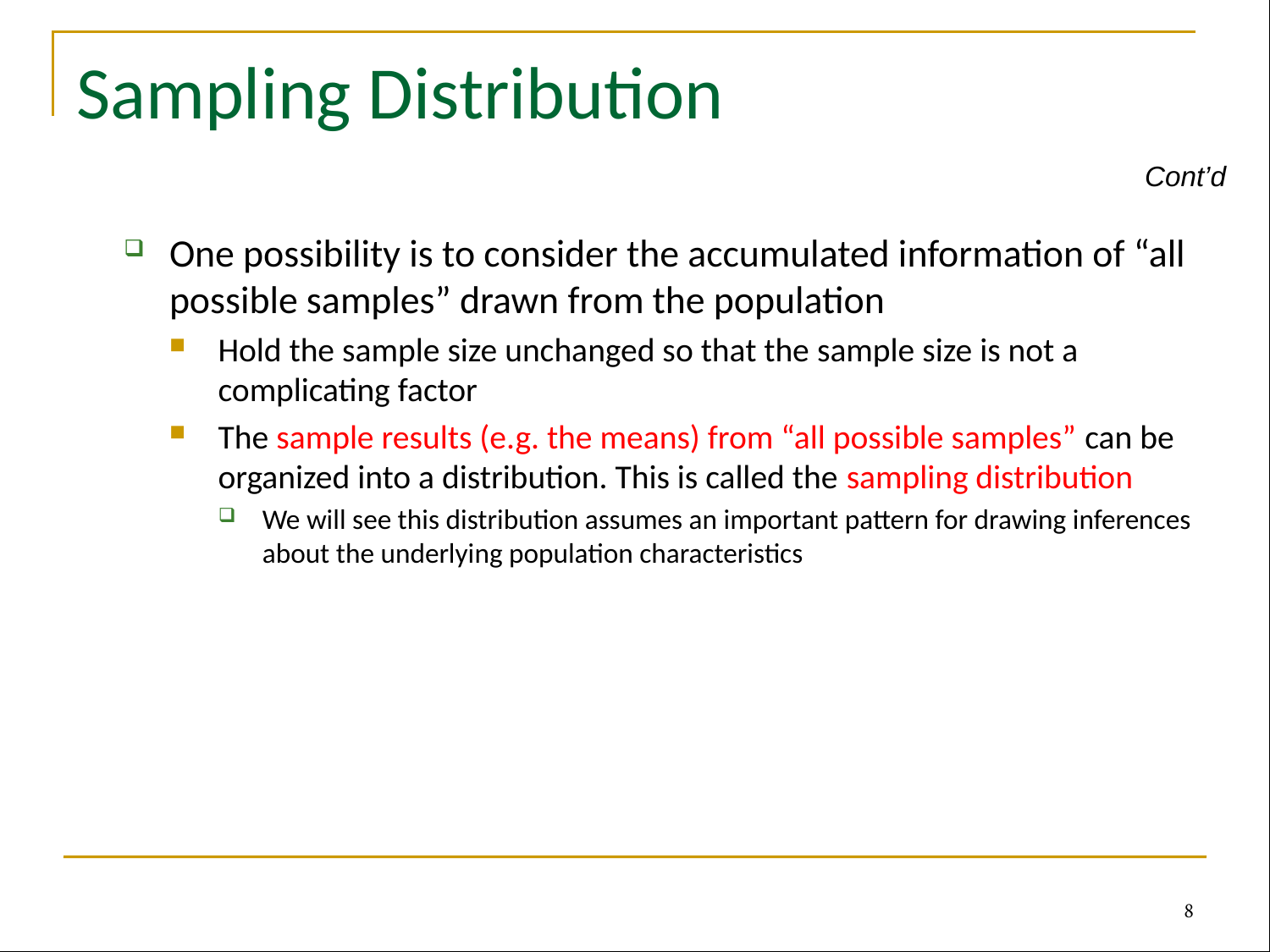

# Sampling Distribution
Cont’d
One possibility is to consider the accumulated information of “all possible samples” drawn from the population
Hold the sample size unchanged so that the sample size is not a complicating factor
The sample results (e.g. the means) from “all possible samples” can be organized into a distribution. This is called the sampling distribution
We will see this distribution assumes an important pattern for drawing inferences about the underlying population characteristics
8